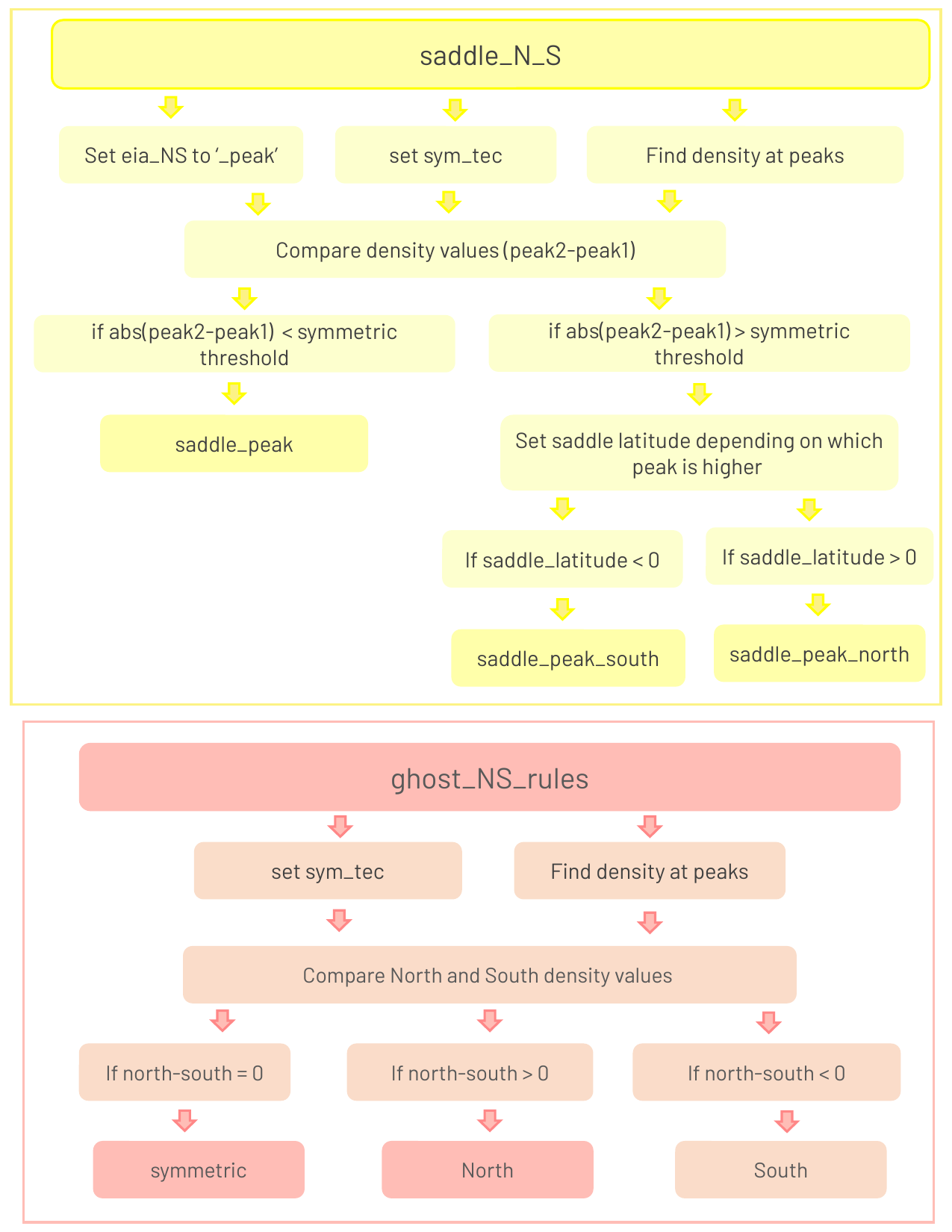

saddle_N_S

set sym_tec
Find density at peaks
Set eia_NS to ‘_peak’

Compare density values (peak2-peak1)

if abs(peak2-peak1) > symmetric threshold
if abs(peak2-peak1)  < symmetric threshold

Set saddle latitude depending on which peak is higher
saddle_peak

If saddle_latitude > 0
If saddle_latitude < 0

saddle_peak_north
saddle_peak_south

ghost_NS_rules

set sym_tec
Find density at peaks

Compare North and South density values

If north-south = 0
If north-south > 0
If north-south < 0

symmetric
North
South